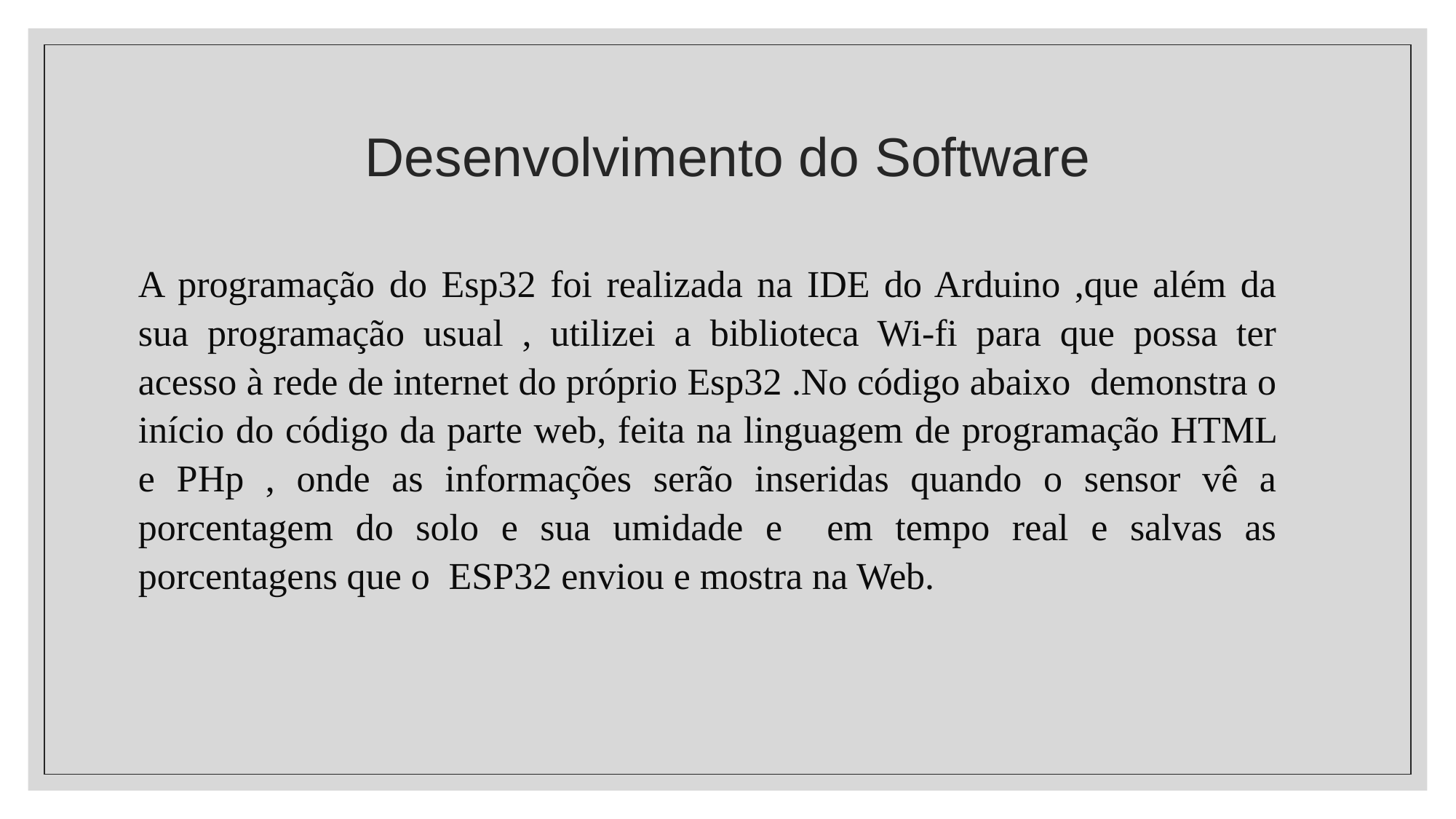

# Desenvolvimento do Software
A programação do Esp32 foi realizada na IDE do Arduino ,que além da sua programação usual , utilizei a biblioteca Wi-fi para que possa ter acesso à rede de internet do próprio Esp32 .No código abaixo  demonstra o início do código da parte web, feita na linguagem de programação HTML e PHp , onde as informações serão inseridas quando o sensor vê a porcentagem do solo e sua umidade e  em tempo real e salvas as porcentagens que o  ESP32 enviou e mostra na Web.